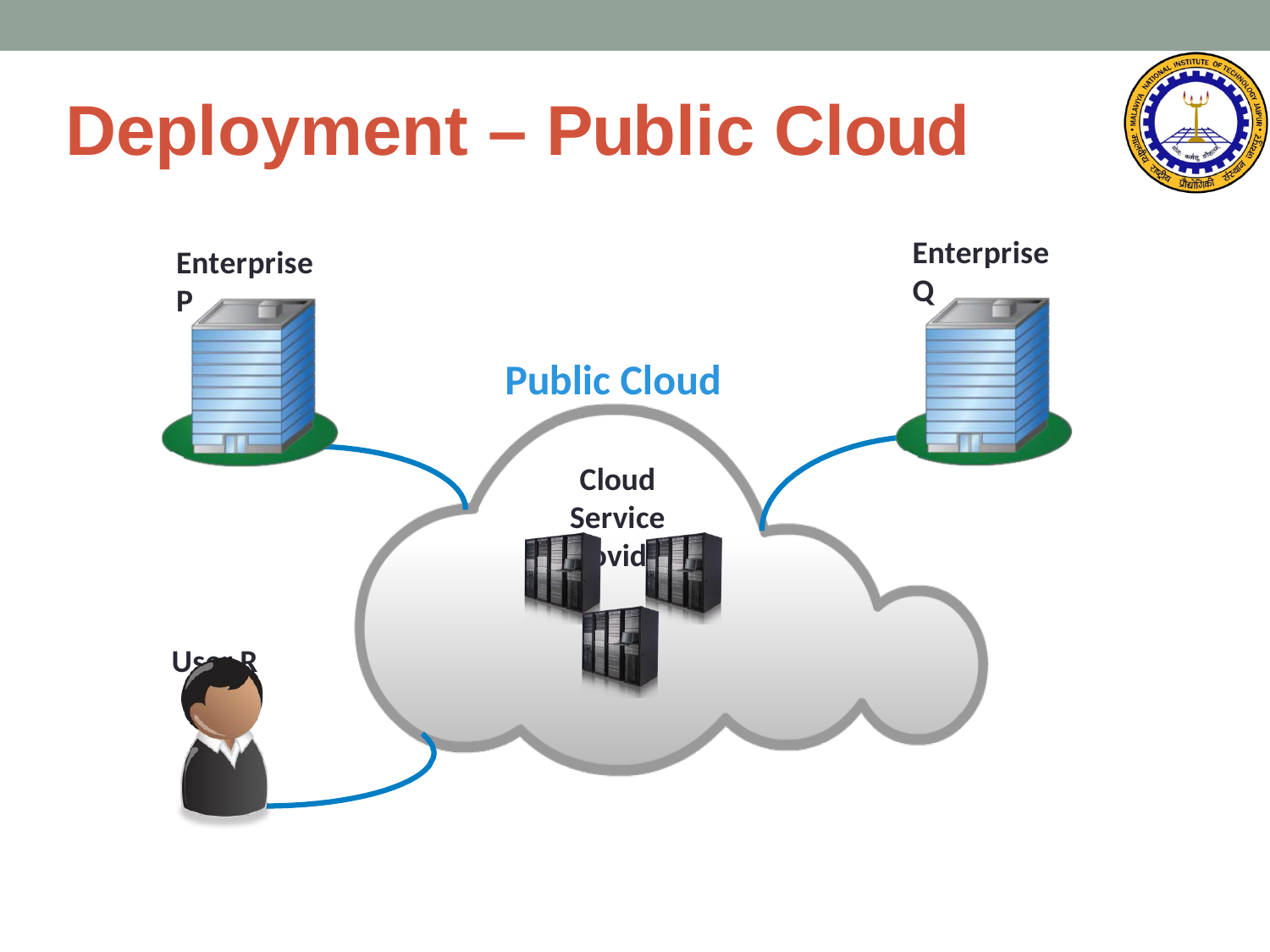

# Deployment – Public Cloud
Enterprise Q
Enterprise P

Public Cloud

Cloud Service Provider

User R